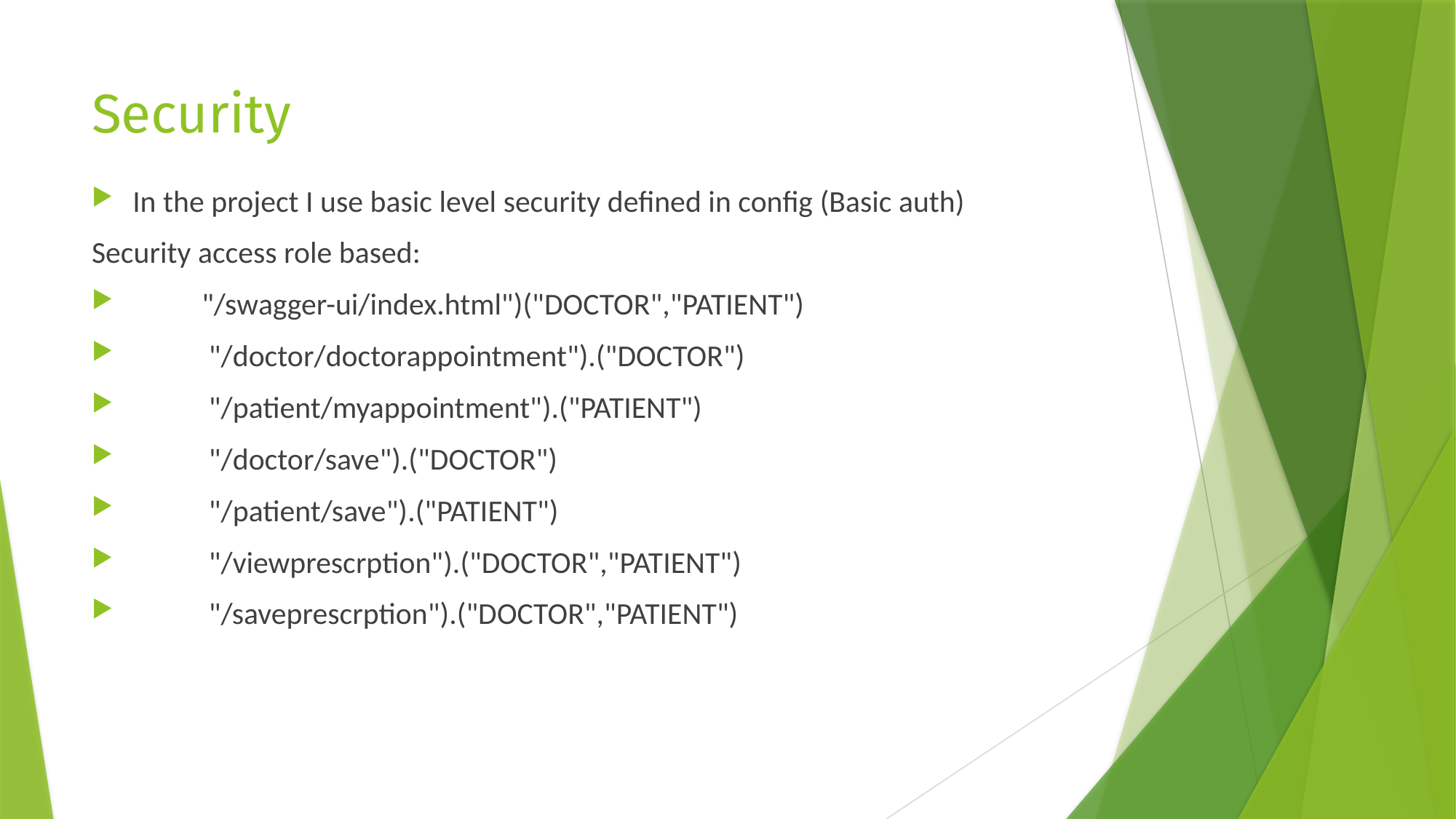

# Security
In the project I use basic level security defined in config (Basic auth)
Security access role based:
          "/swagger-ui/index.html")("DOCTOR","PATIENT")
           "/doctor/doctorappointment").("DOCTOR")
           "/patient/myappointment").("PATIENT")
           "/doctor/save").("DOCTOR")
           "/patient/save").("PATIENT")
           "/viewprescrption").("DOCTOR","PATIENT")
           "/saveprescrption").("DOCTOR","PATIENT")